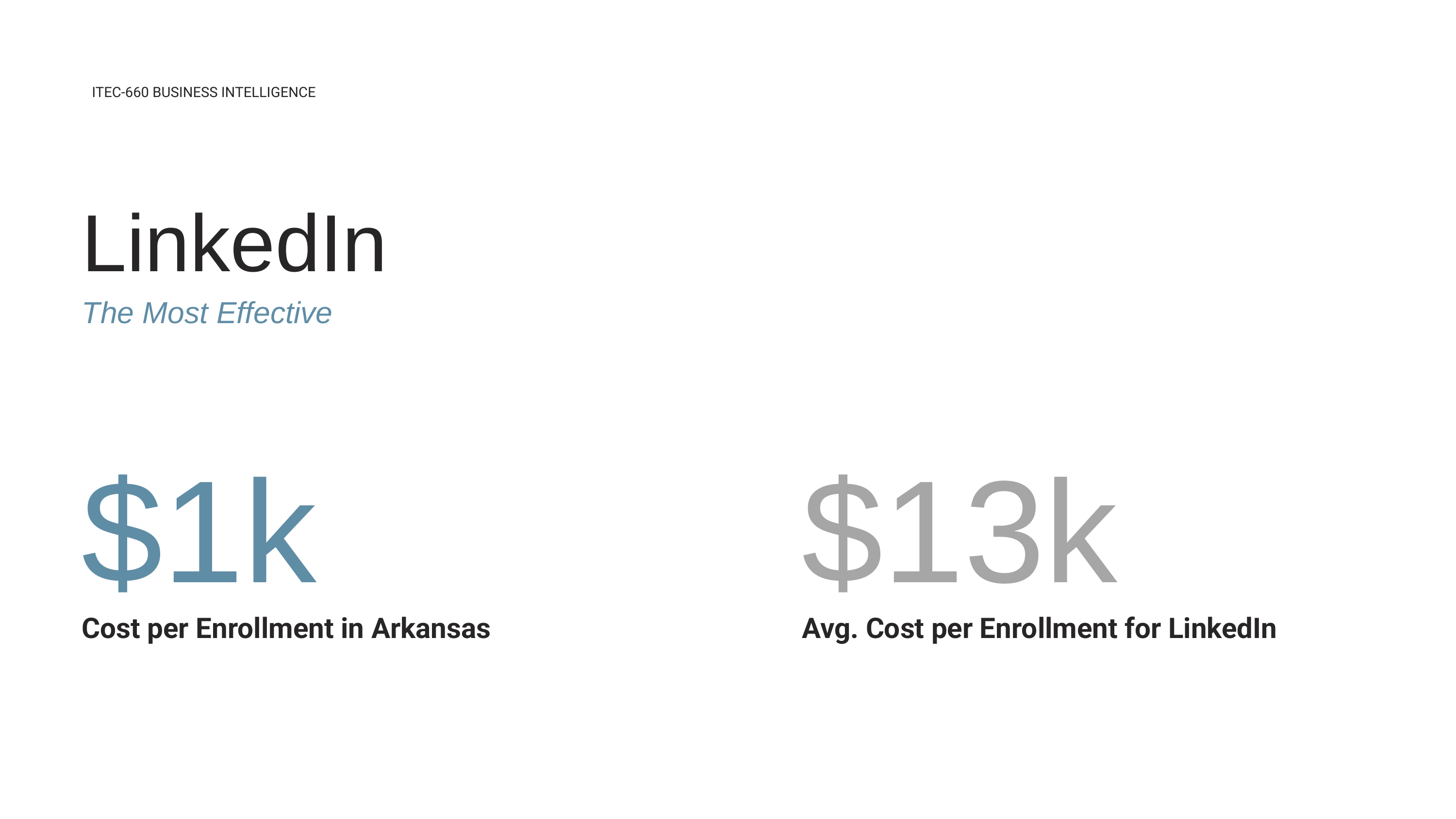

ITEC-660 BUSINESS INTELLIGENCE
LinkedIn
The Most Effective
$1k
$13k
Cost per Enrollment in Arkansas
Avg. Cost per Enrollment for LinkedIn